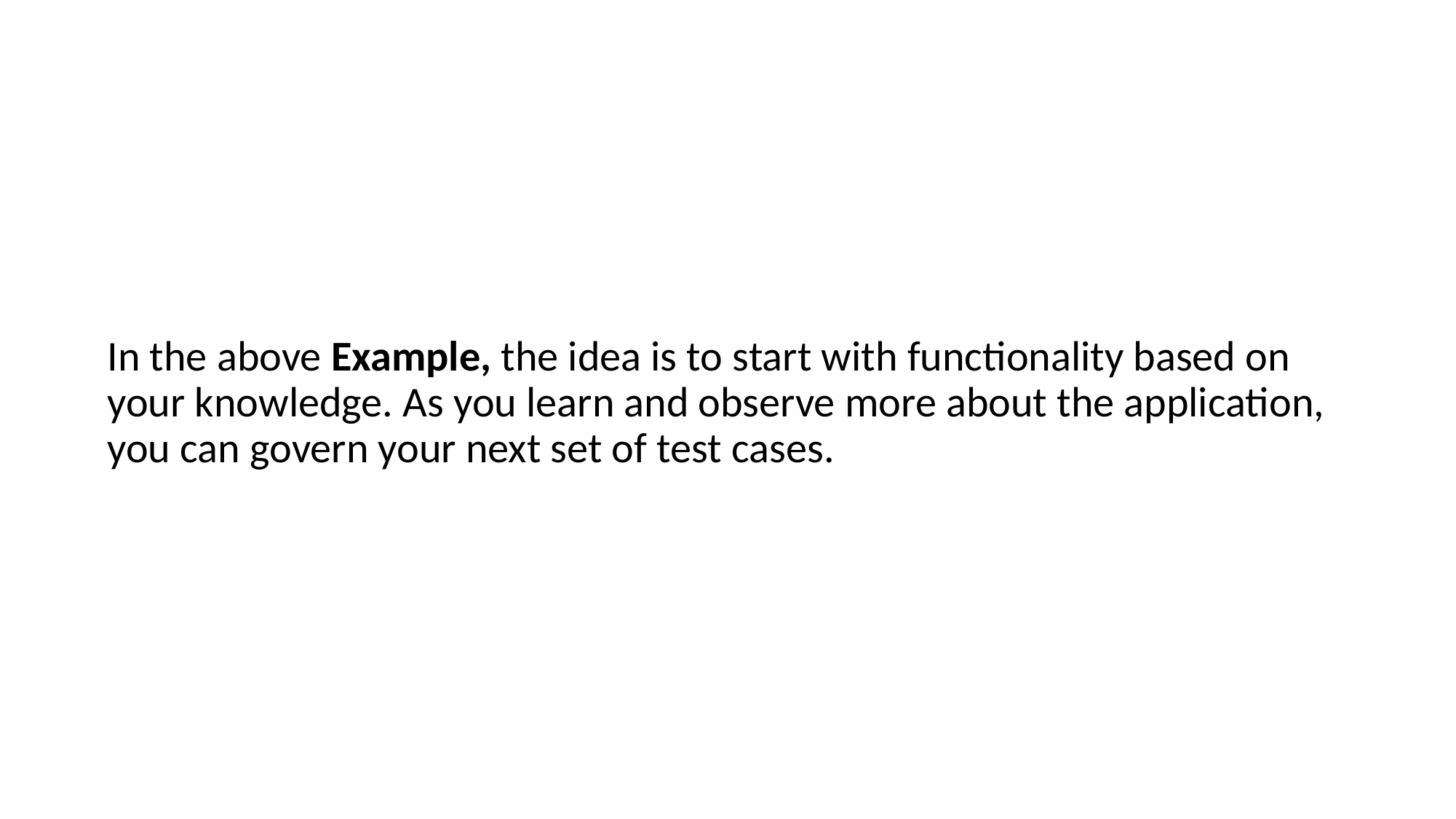

In the above Example, the idea is to start with functionality based on your knowledge. As you learn and observe more about the application, you can govern your next set of test cases.